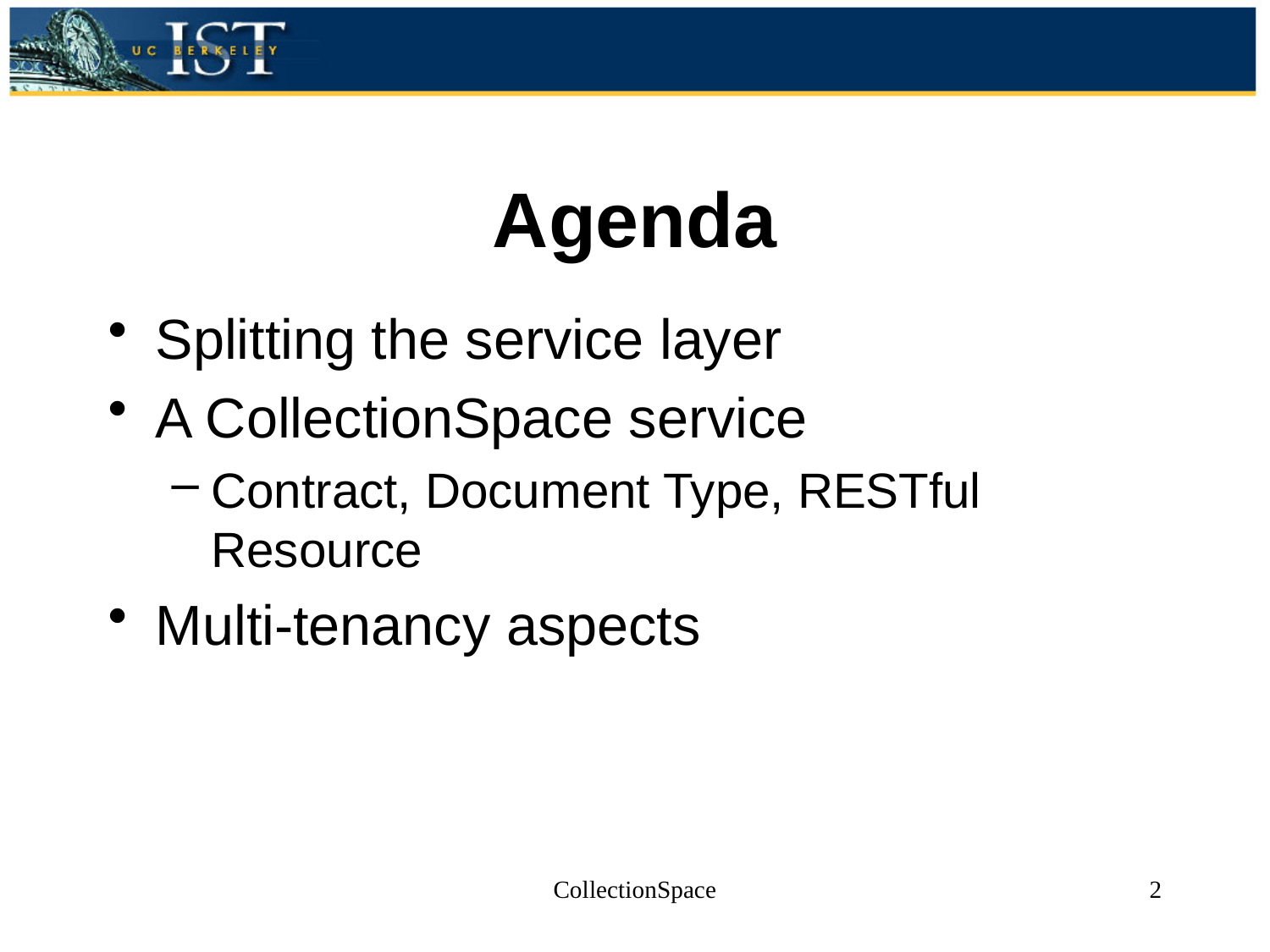

# Agenda
Splitting the service layer
A CollectionSpace service
Contract, Document Type, RESTful Resource
Multi-tenancy aspects

CollectionSpace
2